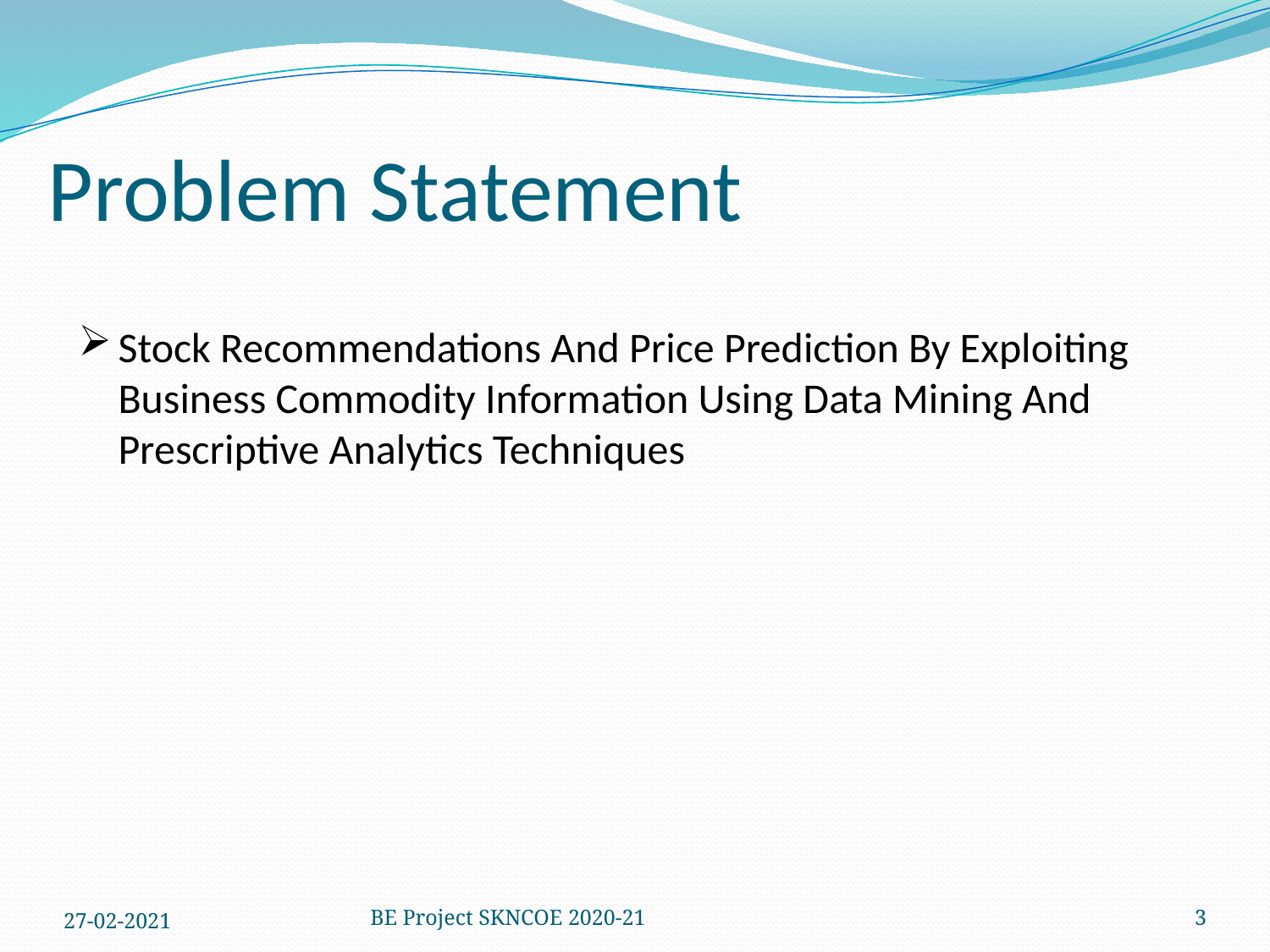

Problem Statement
Stock Recommendations And Price Prediction By Exploiting Business Commodity Information Using Data Mining And Prescriptive Analytics Techniques
27-02-2021
BE Project SKNCOE 2020-21
3